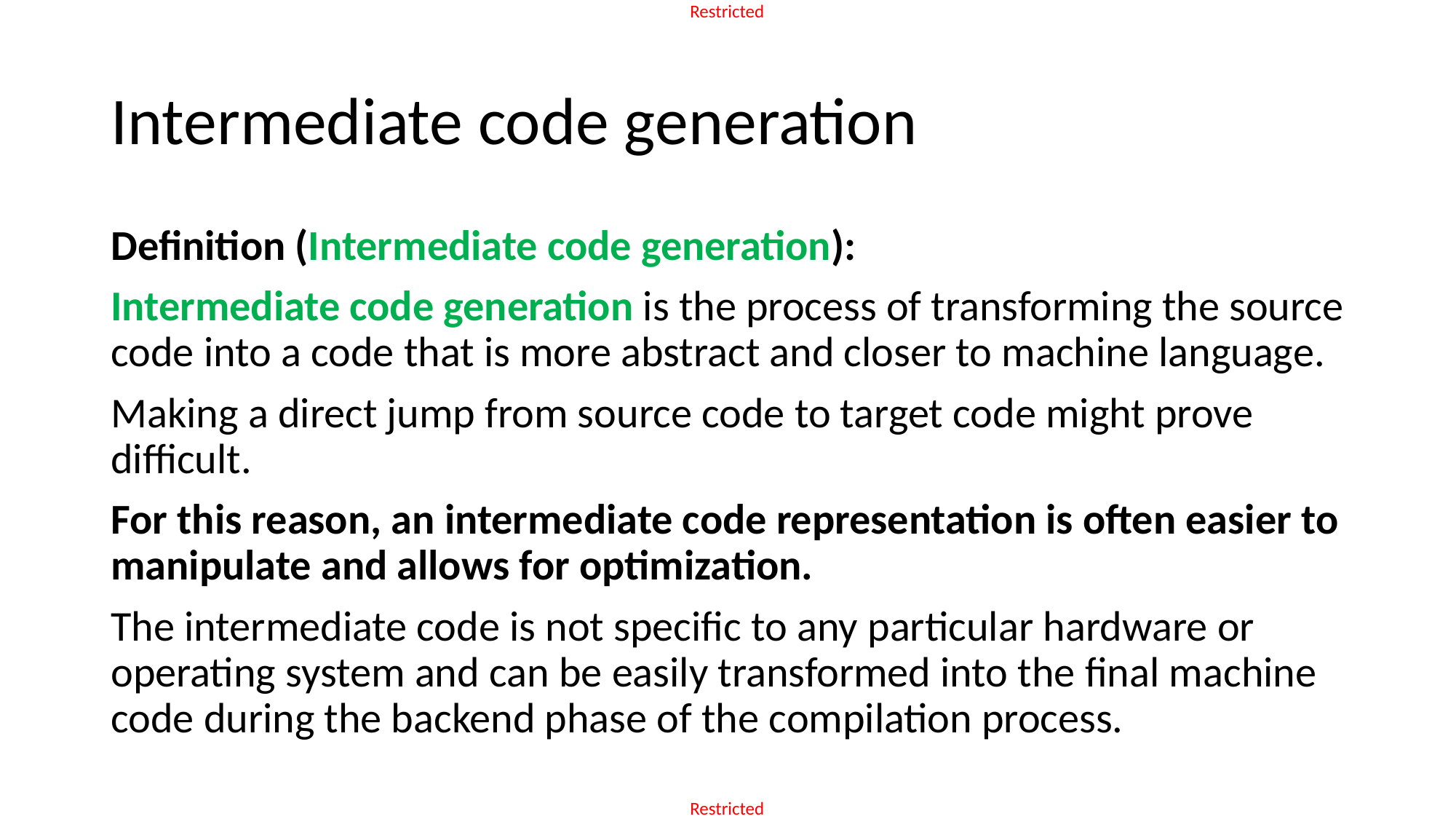

# Intermediate code generation
Definition (Intermediate code generation):
Intermediate code generation is the process of transforming the source code into a code that is more abstract and closer to machine language.
Making a direct jump from source code to target code might prove difficult.
For this reason, an intermediate code representation is often easier to manipulate and allows for optimization.
The intermediate code is not specific to any particular hardware or operating system and can be easily transformed into the final machine code during the backend phase of the compilation process.